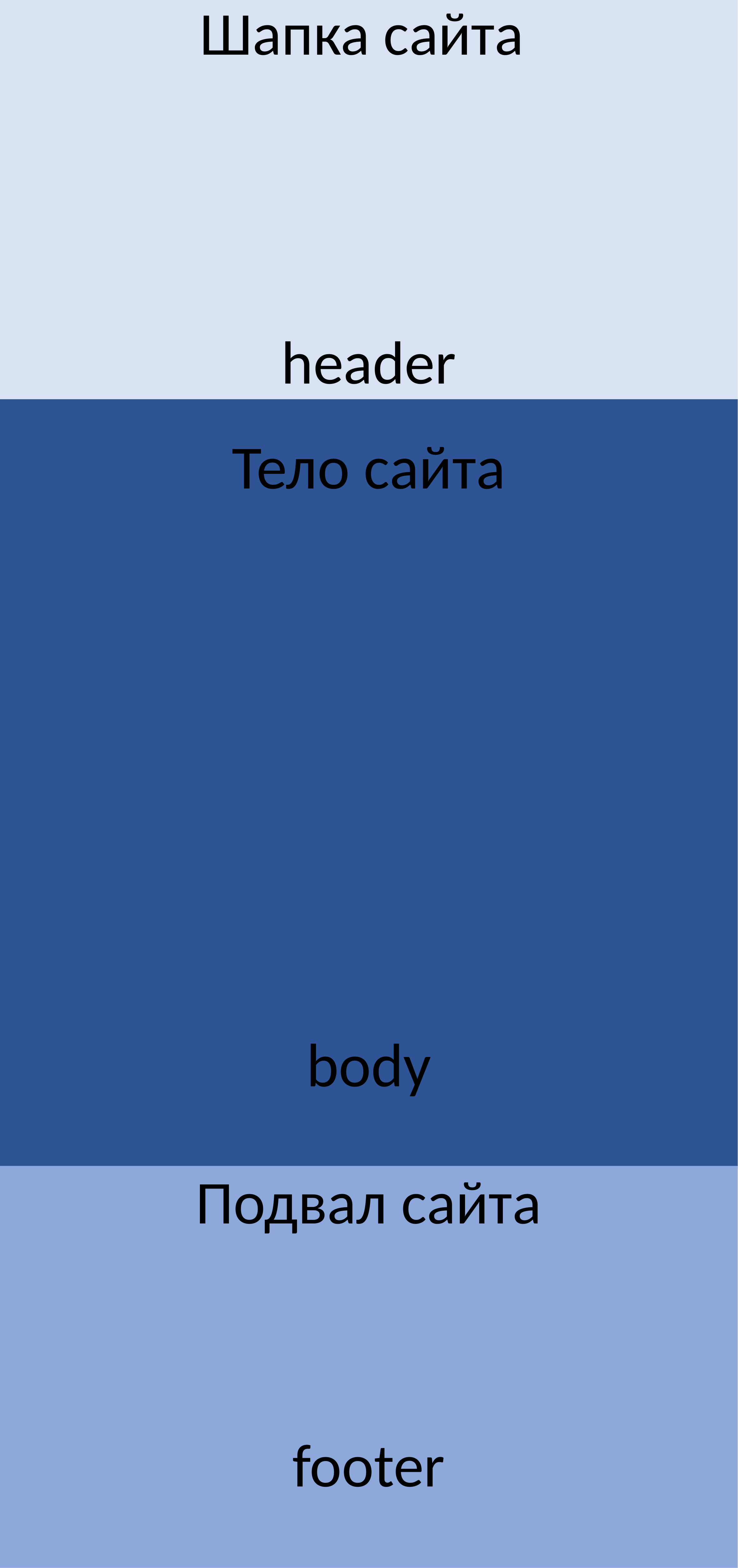

Шапка сайта

header
Тело сайта

body
Подвал сайта

footer